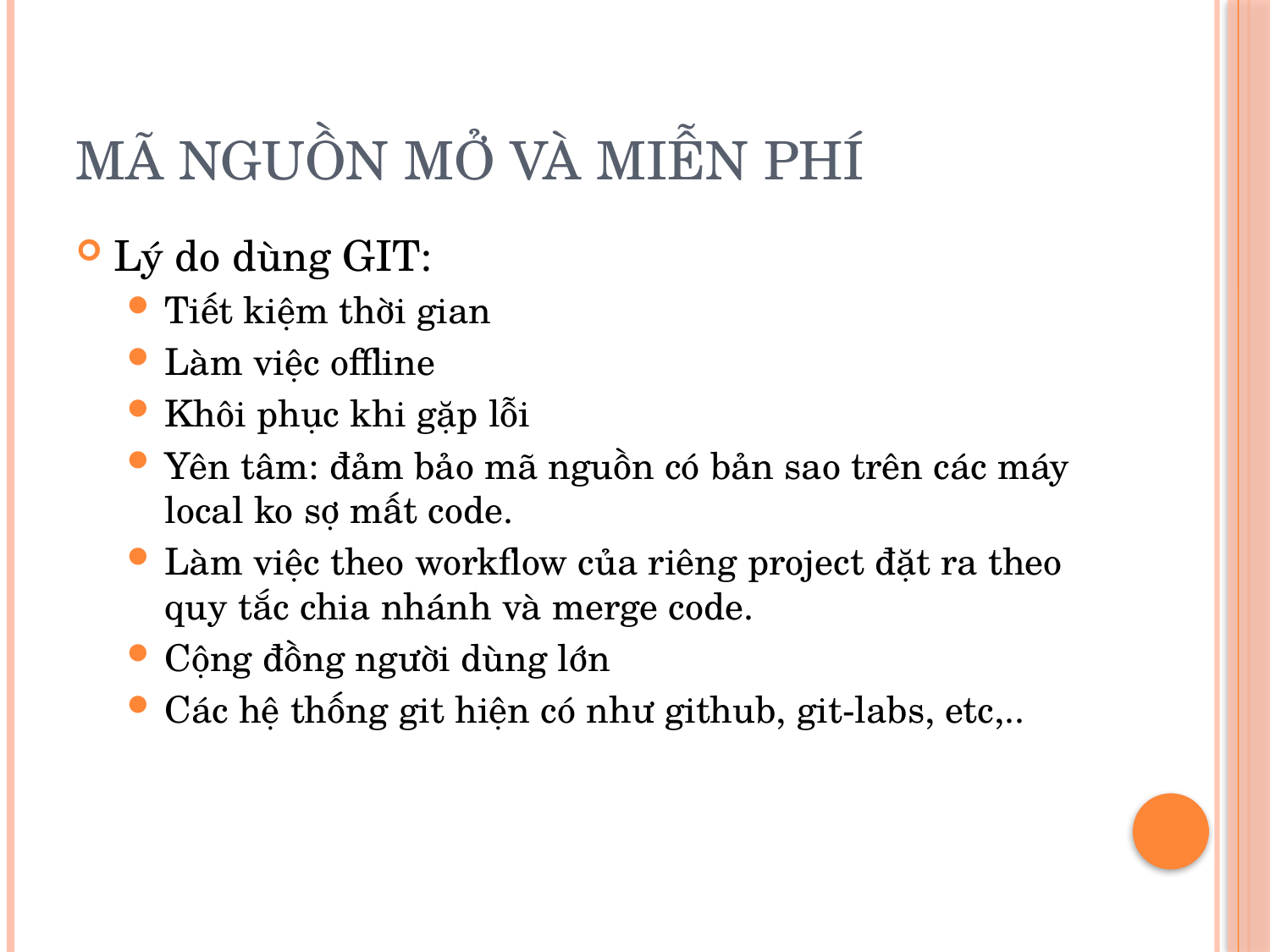

# Mã nguồn mở và miễn phí
Lý do dùng GIT:
Tiết kiệm thời gian
Làm việc offline
Khôi phục khi gặp lỗi
Yên tâm: đảm bảo mã nguồn có bản sao trên các máy local ko sợ mất code.
Làm việc theo workflow của riêng project đặt ra theo quy tắc chia nhánh và merge code.
Cộng đồng người dùng lớn
Các hệ thống git hiện có như github, git-labs, etc,..